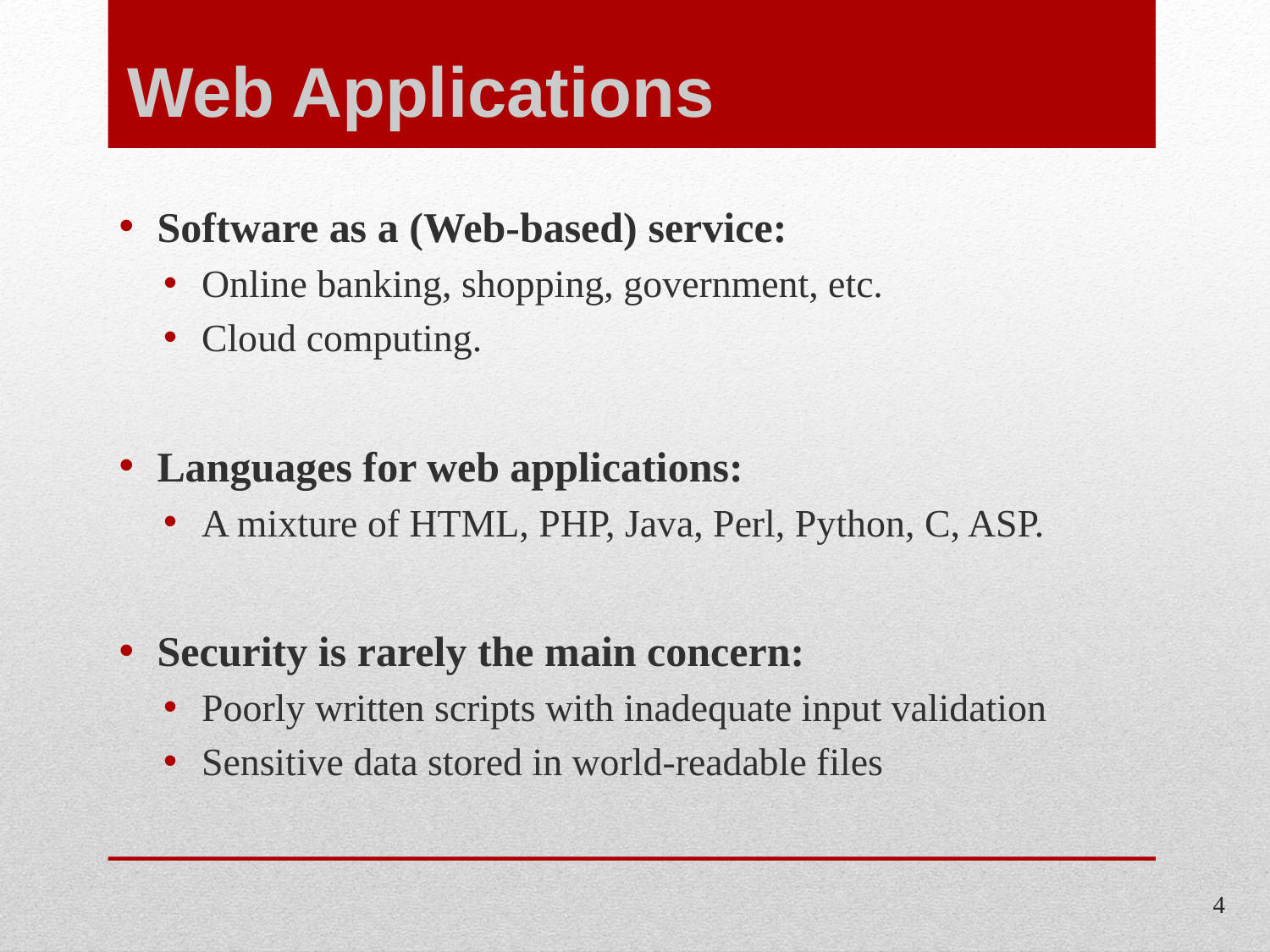

# Web Applications
Software as a (Web-based) service:
Online banking, shopping, government, etc.
Cloud computing.

Languages for web applications:
A mixture of HTML, PHP, Java, Perl, Python, C, ASP.

Security is rarely the main concern:
Poorly written scripts with inadequate input validation
Sensitive data stored in world-readable files
4